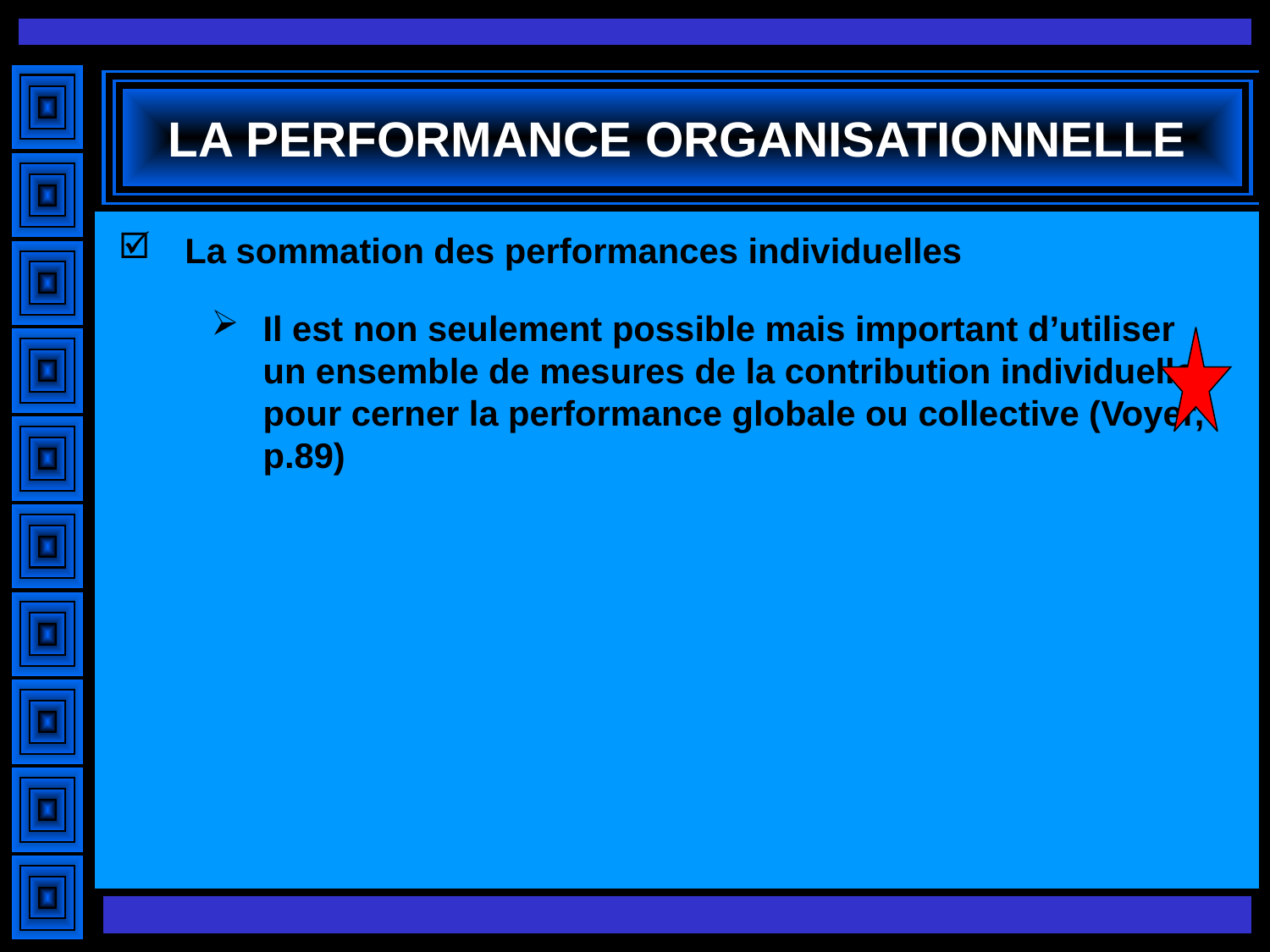

# LA PERFORMANCE ORGANISATIONNELLE
La sommation des performances individuelles
Il est non seulement possible mais important d’utiliser un ensemble de mesures de la contribution individuelle pour cerner la performance globale ou collective (Voyer, p.89)